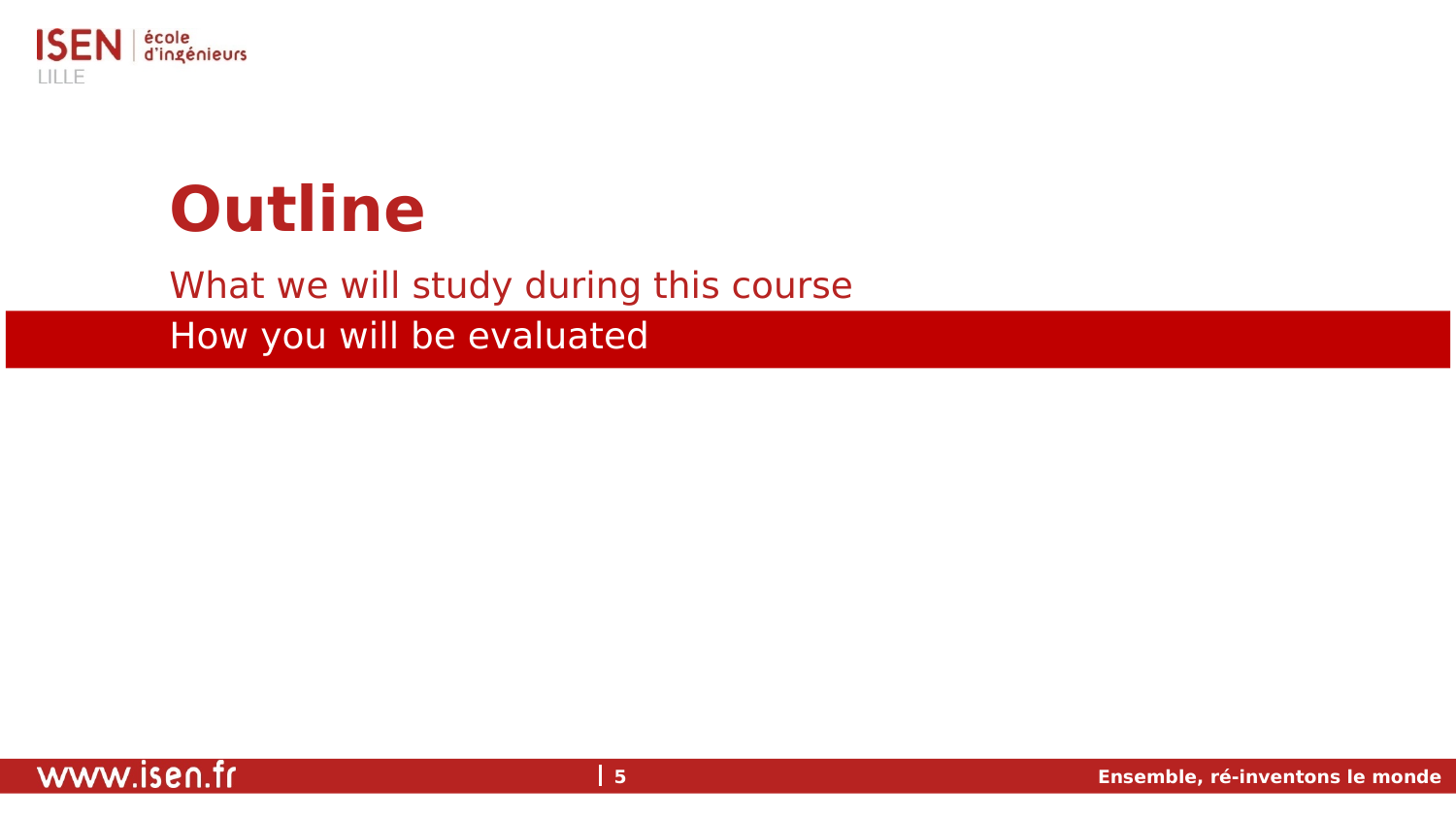

#
Outline
What we will study during this course
How you will be evaluated

Ensemble, ré-inventons le monde
5